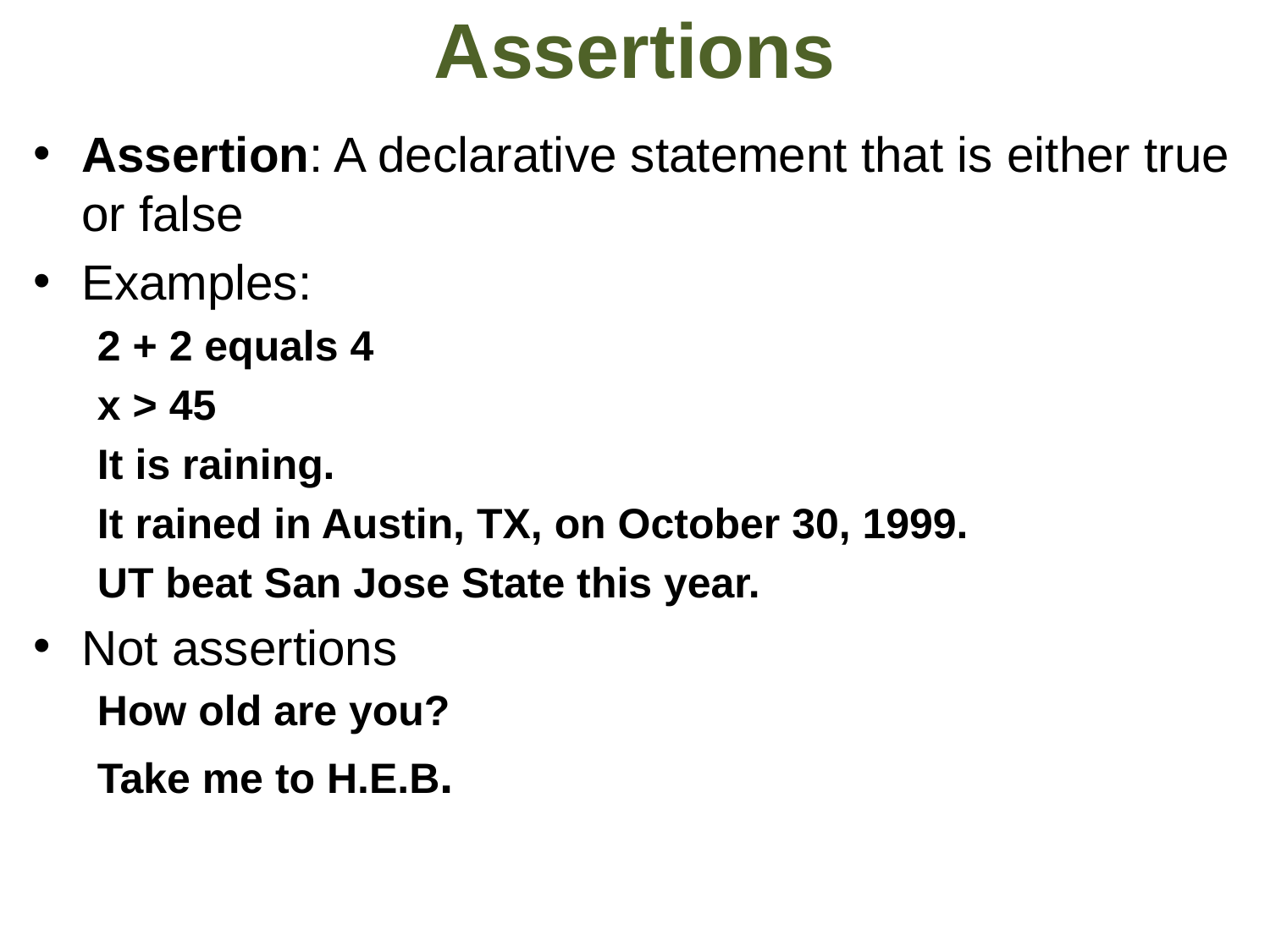

# Assertions
Assertion: A declarative statement that is either true or false
Examples:
2 + 2 equals 4
x > 45
It is raining.
It rained in Austin, TX, on October 30, 1999.
UT beat San Jose State this year.
Not assertions
How old are you?
Take me to H.E.B.